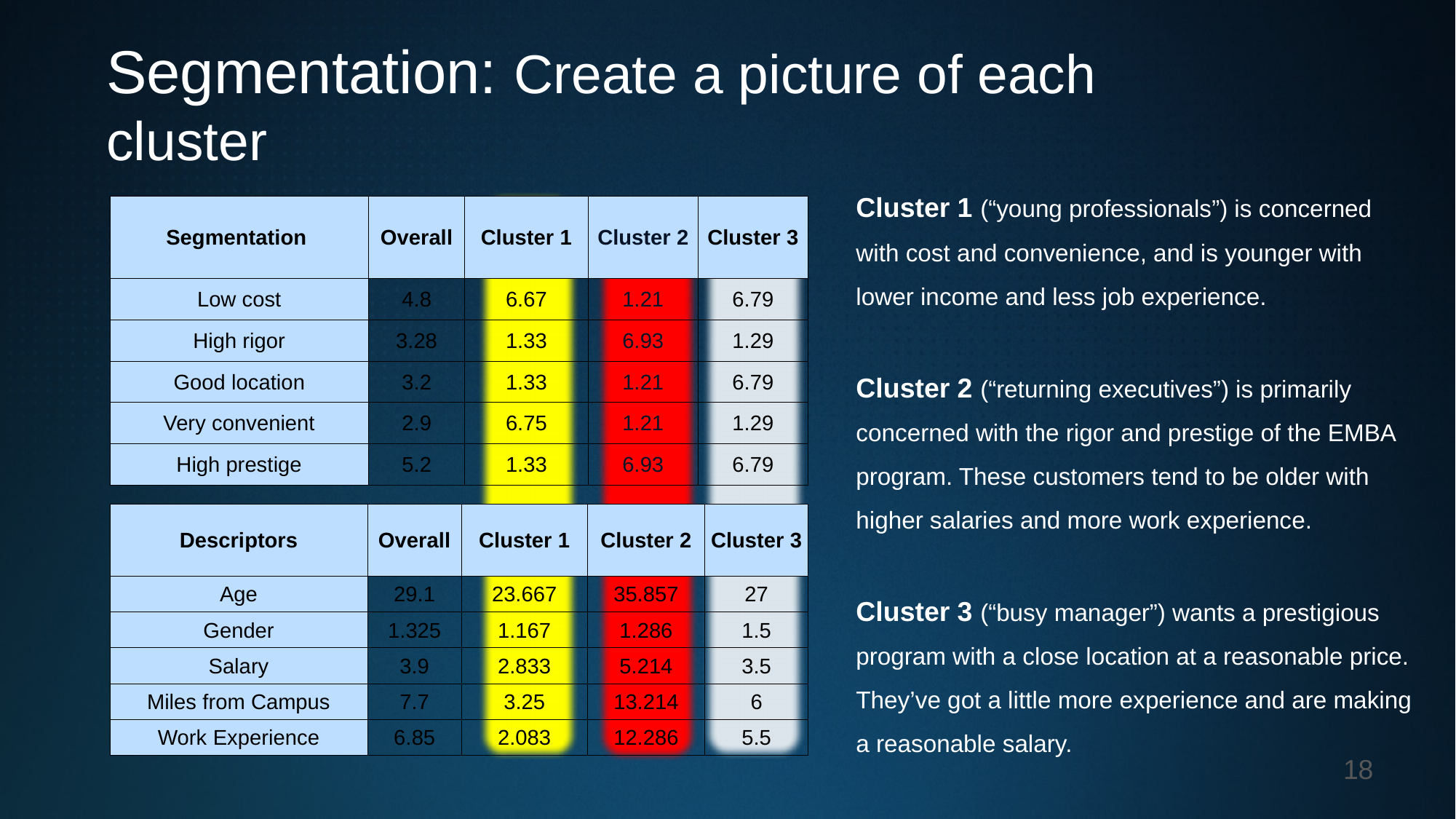

Segmentation: Create a picture of each cluster
Cluster 1 (“young professionals”) is concerned with cost and convenience, and is younger with lower income and less job experience.

Cluster 2 (“returning executives”) is primarily concerned with the rigor and prestige of the EMBA program. These customers tend to be older with higher salaries and more work experience.

Cluster 3 (“busy manager”) wants a prestigious program with a close location at a reasonable price. They’ve got a little more experience and are making a reasonable salary.

| Segmentation | Overall | Cluster 1 | Cluster 2 | Cluster 3 |
| --- | --- | --- | --- | --- |
| Low cost | 4.8 | 6.67 | 1.21 | 6.79 |
| High rigor | 3.28 | 1.33 | 6.93 | 1.29 |
| Good location | 3.2 | 1.33 | 1.21 | 6.79 |
| Very convenient | 2.9 | 6.75 | 1.21 | 1.29 |
| High prestige | 5.2 | 1.33 | 6.93 | 6.79 |

| Descriptors | Overall | Cluster 1 | Cluster 2 | Cluster 3 |
| --- | --- | --- | --- | --- |
| Age | 29.1 | 23.667 | 35.857 | 27 |
| Gender | 1.325 | 1.167 | 1.286 | 1.5 |
| Salary | 3.9 | 2.833 | 5.214 | 3.5 |
| Miles from Campus | 7.7 | 3.25 | 13.214 | 6 |
| Work Experience | 6.85 | 2.083 | 12.286 | 5.5 |
18